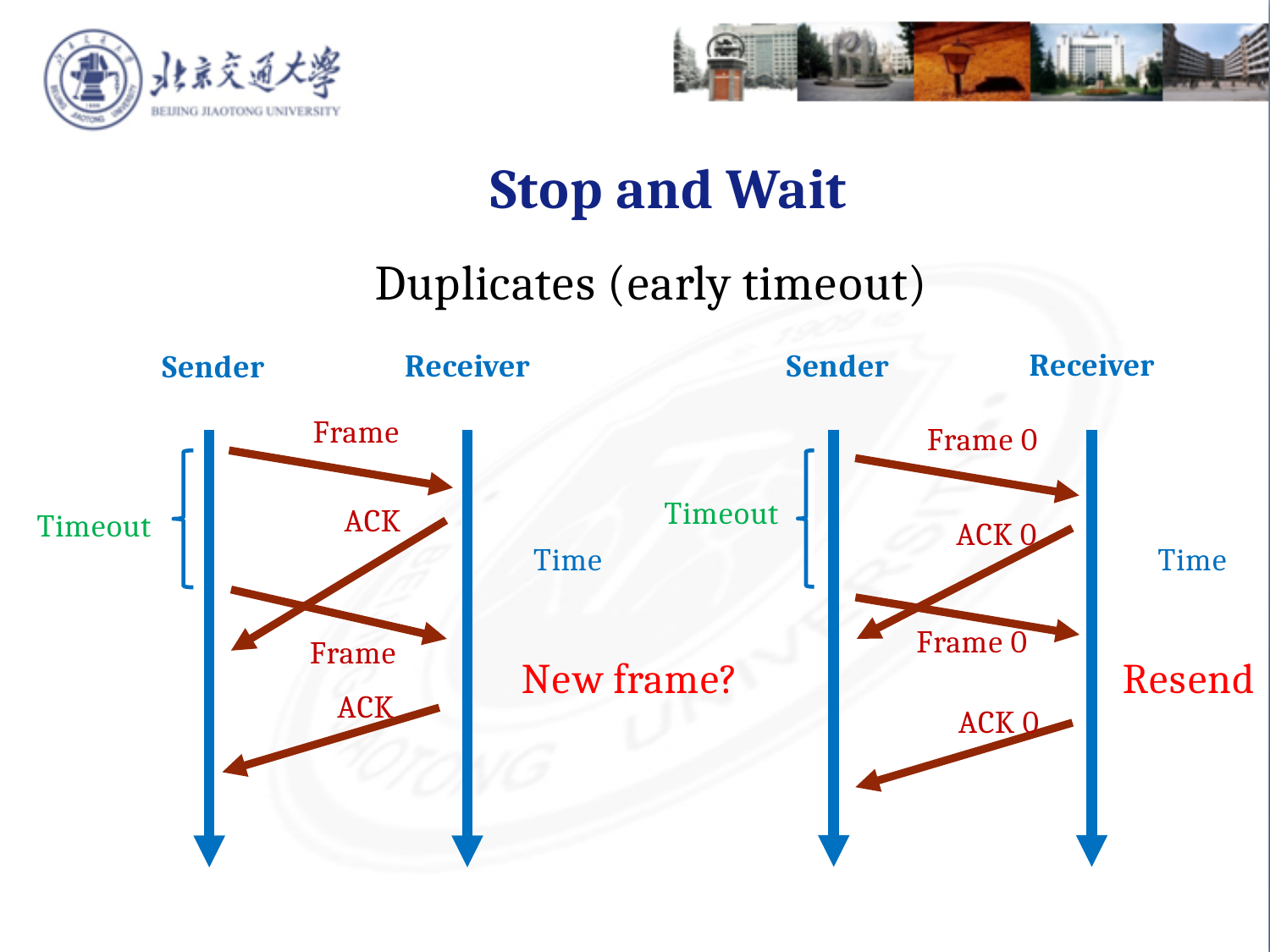

Stop and Wait
Duplicates (early timeout)
Receiver
Receiver
Sender
Sender
Frame
Frame 0

Timeout
ACK
Timeout
ACK 0
Time
Time
Frame 0
Frame
New frame?
Resend
ACK
ACK 0